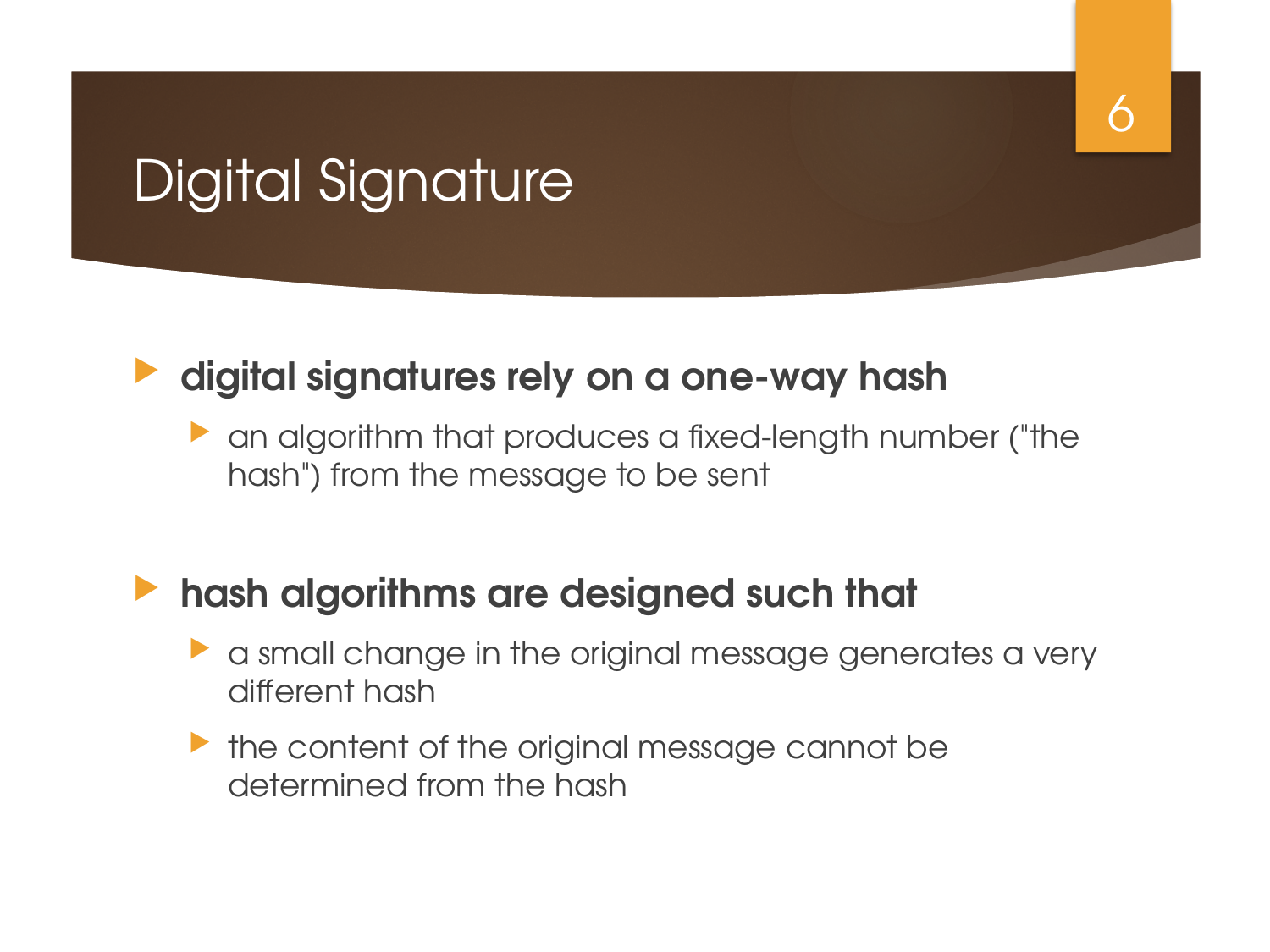

6
# Digital Signature
digital signatures rely on a one-way hash
an algorithm that produces a fixed-length number ("the hash") from the message to be sent

hash algorithms are designed such that
a small change in the original message generates a very different hash
the content of the original message cannot be determined from the hash